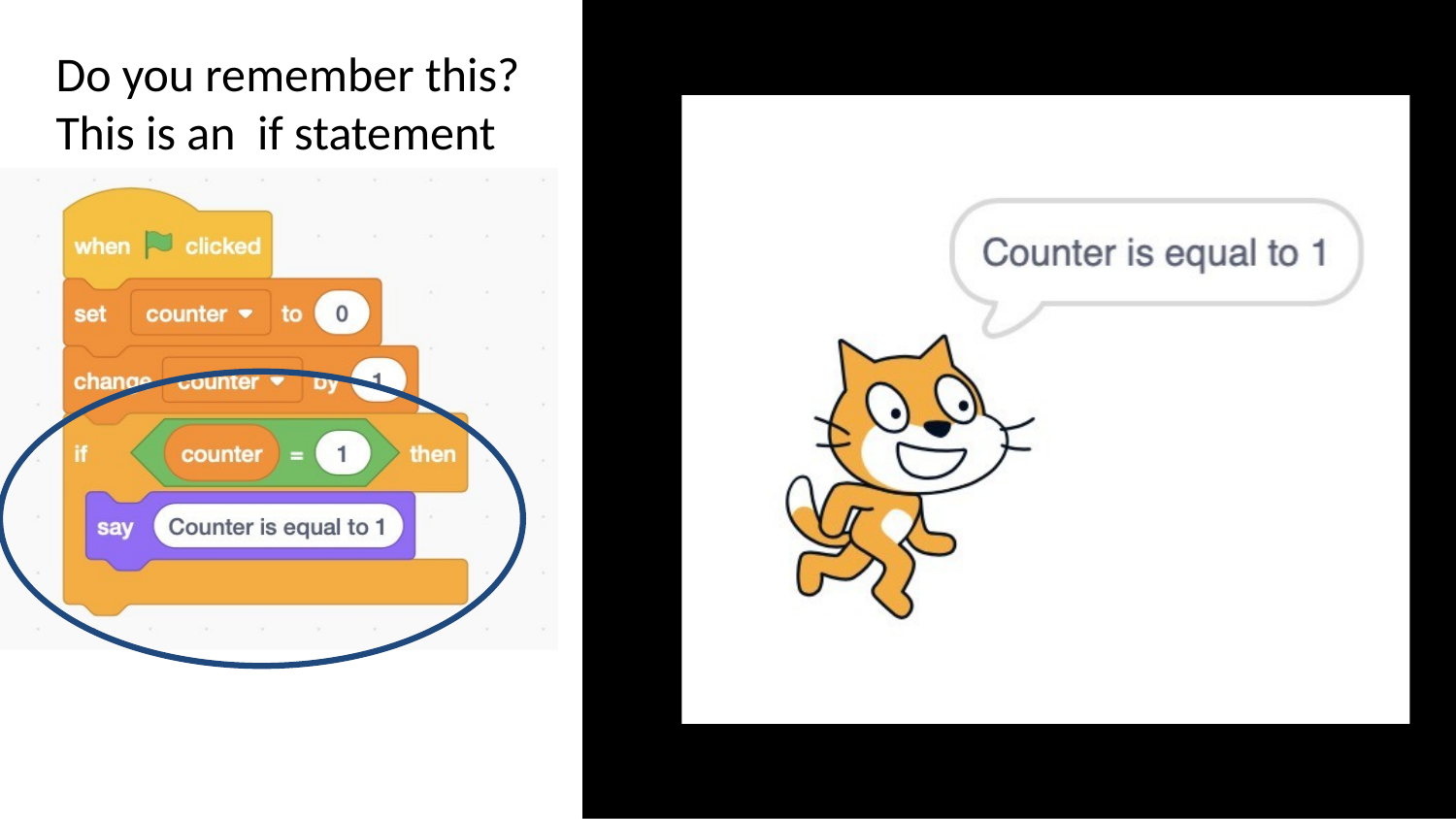

Do you remember this?
This is an  if statement